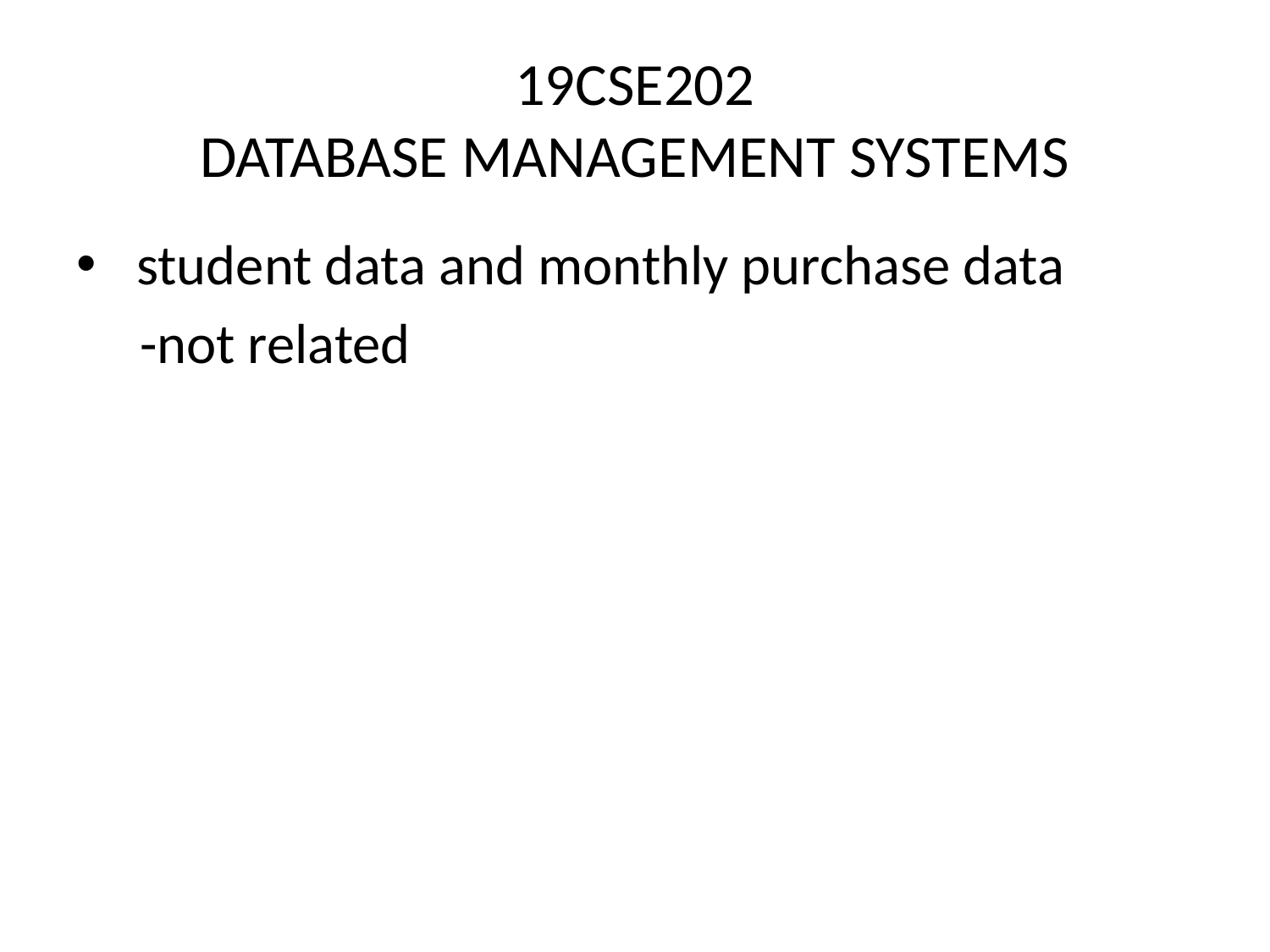

# 19CSE202 DATABASE MANAGEMENT SYSTEMS
 student data and monthly purchase data
     -not related